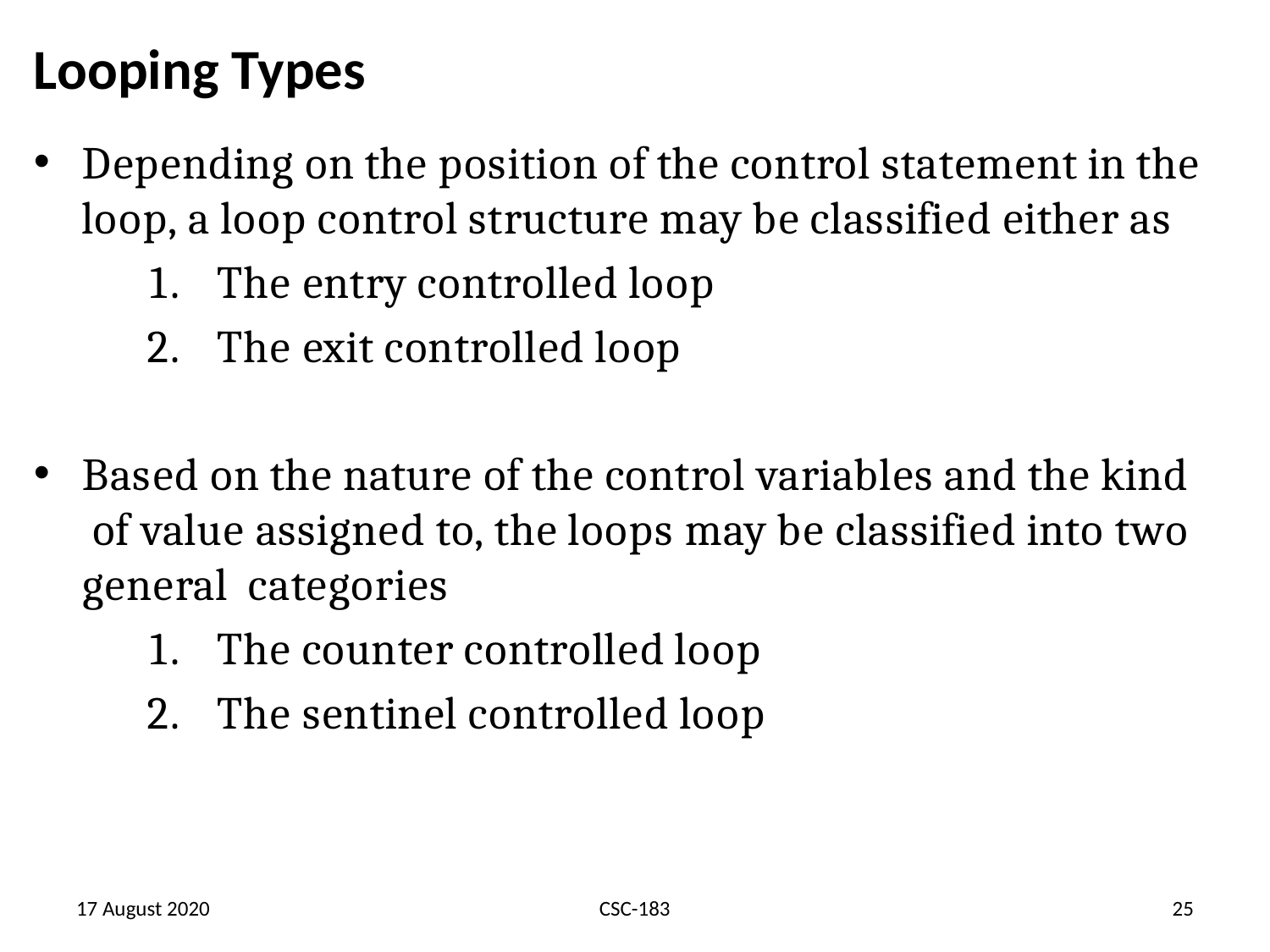

# Looping Types
Depending on the position of the control statement in the loop, a loop control structure may be classified either as
The entry controlled loop
The exit controlled loop

Based on the nature of the control variables and the kind      of value assigned to, the loops may be classified into two general  categories
The counter controlled loop
The sentinel controlled loop

17 August 2020
CSC-183
25